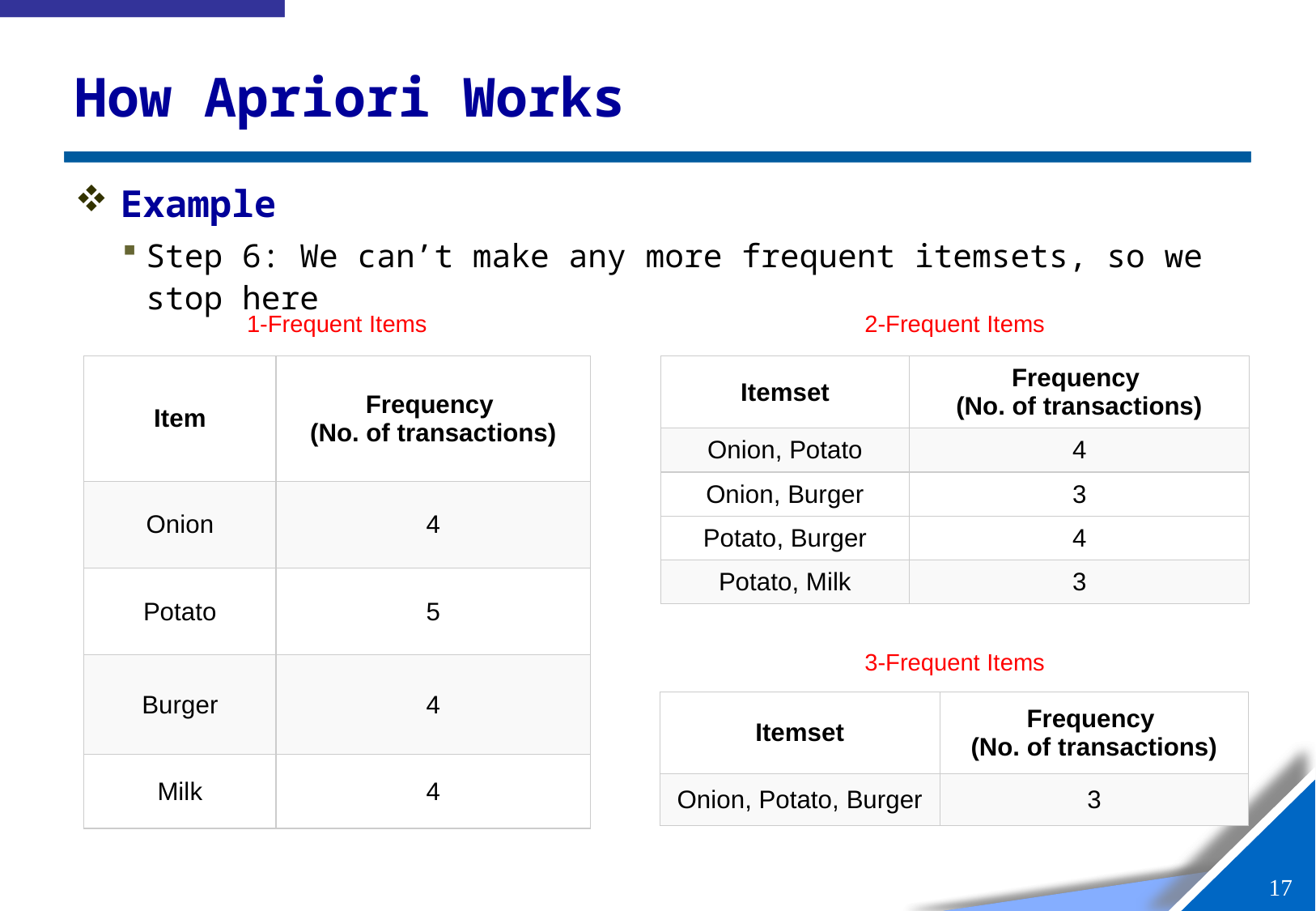

# How Apriori Works
Example
Step 6: We can’t make any more frequent itemsets, so we stop here
1-Frequent Items
2-Frequent Items
| Item | Frequency (No. of transactions) |
| --- | --- |
| Onion | 4 |
| Potato | 5 |
| Burger | 4 |
| Milk | 4 |
| Itemset | Frequency (No. of transactions) |
| --- | --- |
| Onion, Potato | 4 |
| Onion, Burger | 3 |
| Potato, Burger | 4 |
| Potato, Milk | 3 |
3-Frequent Items
| Itemset | Frequency (No. of transactions) |
| --- | --- |
| Onion, Potato, Burger | 3 |
17